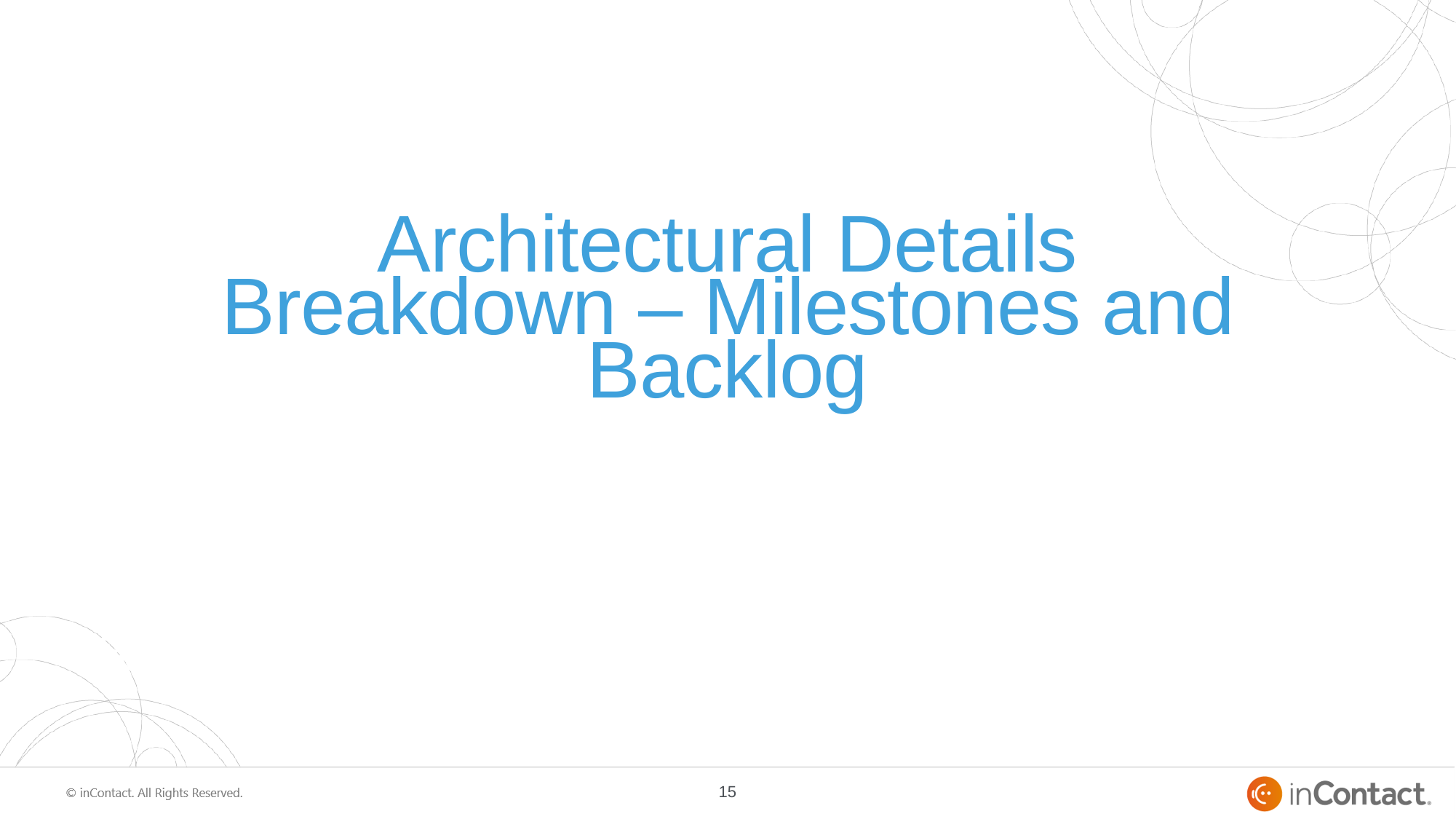

# Architectural Details Breakdown – Milestones and Backlog
15